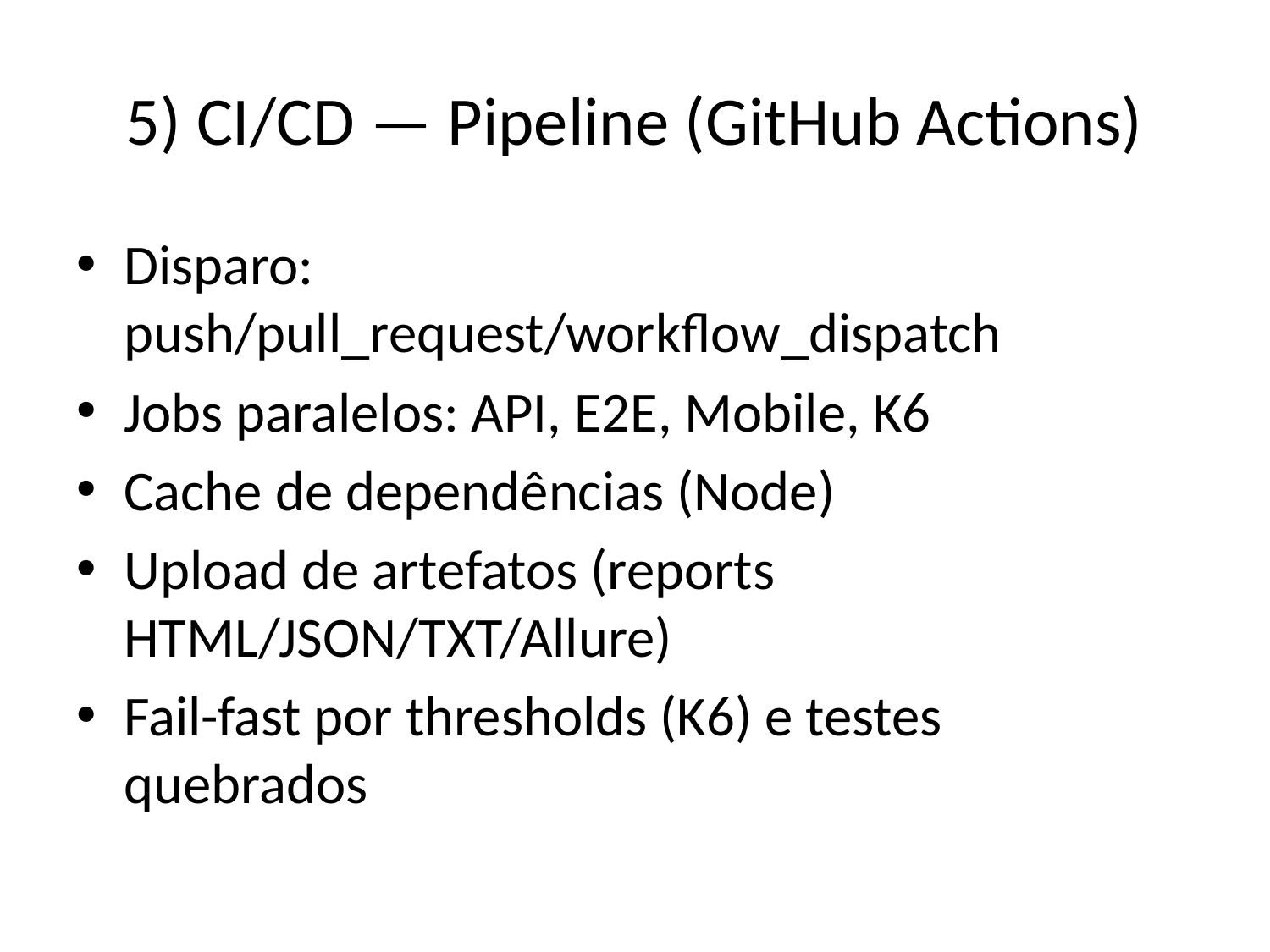

# 5) CI/CD — Pipeline (GitHub Actions)
Disparo: push/pull_request/workflow_dispatch
Jobs paralelos: API, E2E, Mobile, K6
Cache de dependências (Node)
Upload de artefatos (reports HTML/JSON/TXT/Allure)
Fail-fast por thresholds (K6) e testes quebrados